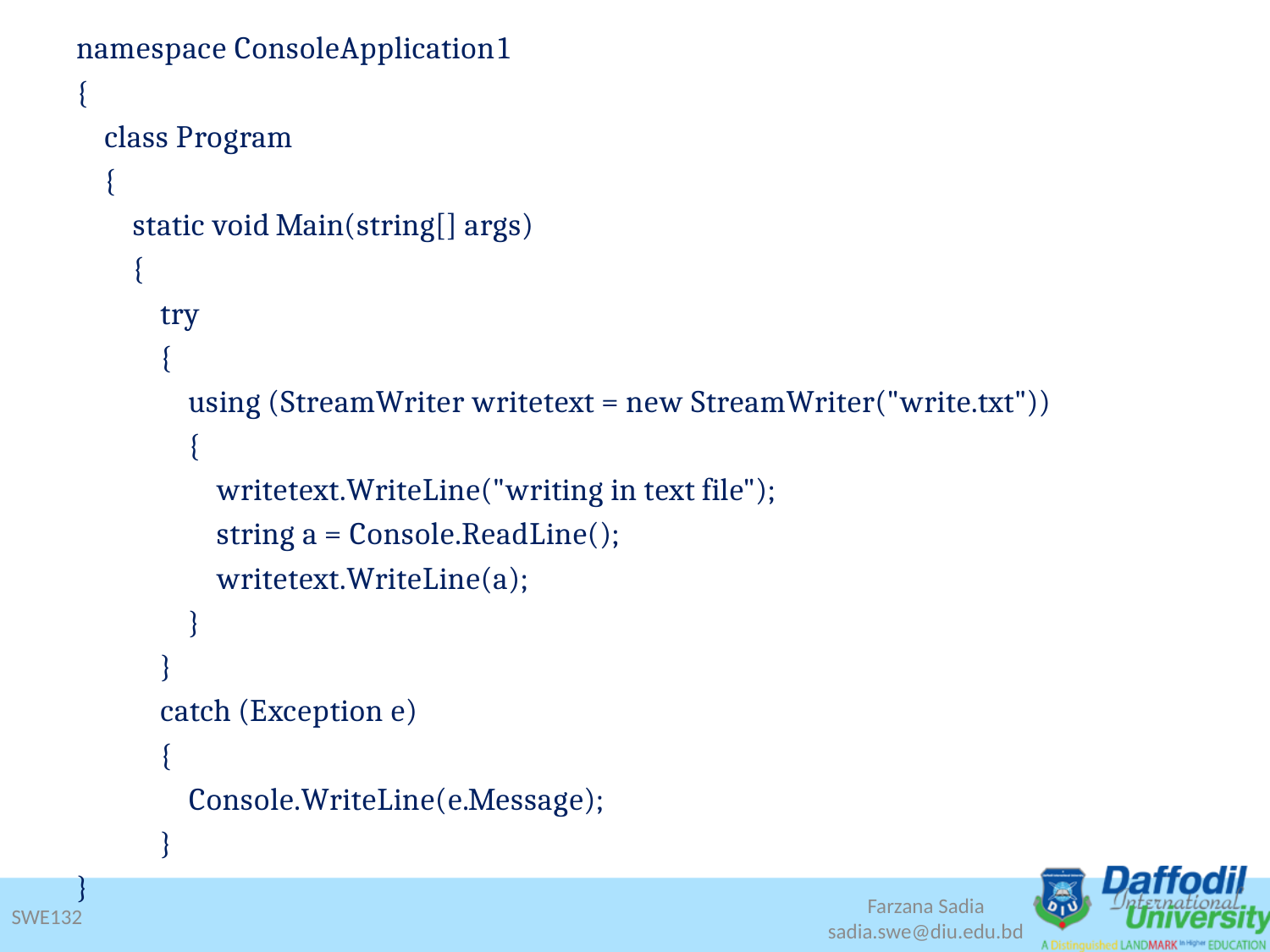

namespace ConsoleApplication1
{
    class Program
    {
        static void Main(string[] args)
        {
            try
            {
                using (StreamWriter writetext = new StreamWriter("write.txt"))
                {
                    writetext.WriteLine("writing in text file");
                    string a = Console.ReadLine();
                    writetext.WriteLine(a);
                }
            }
            catch (Exception e)
            {
                Console.WriteLine(e.Message);
            }
}